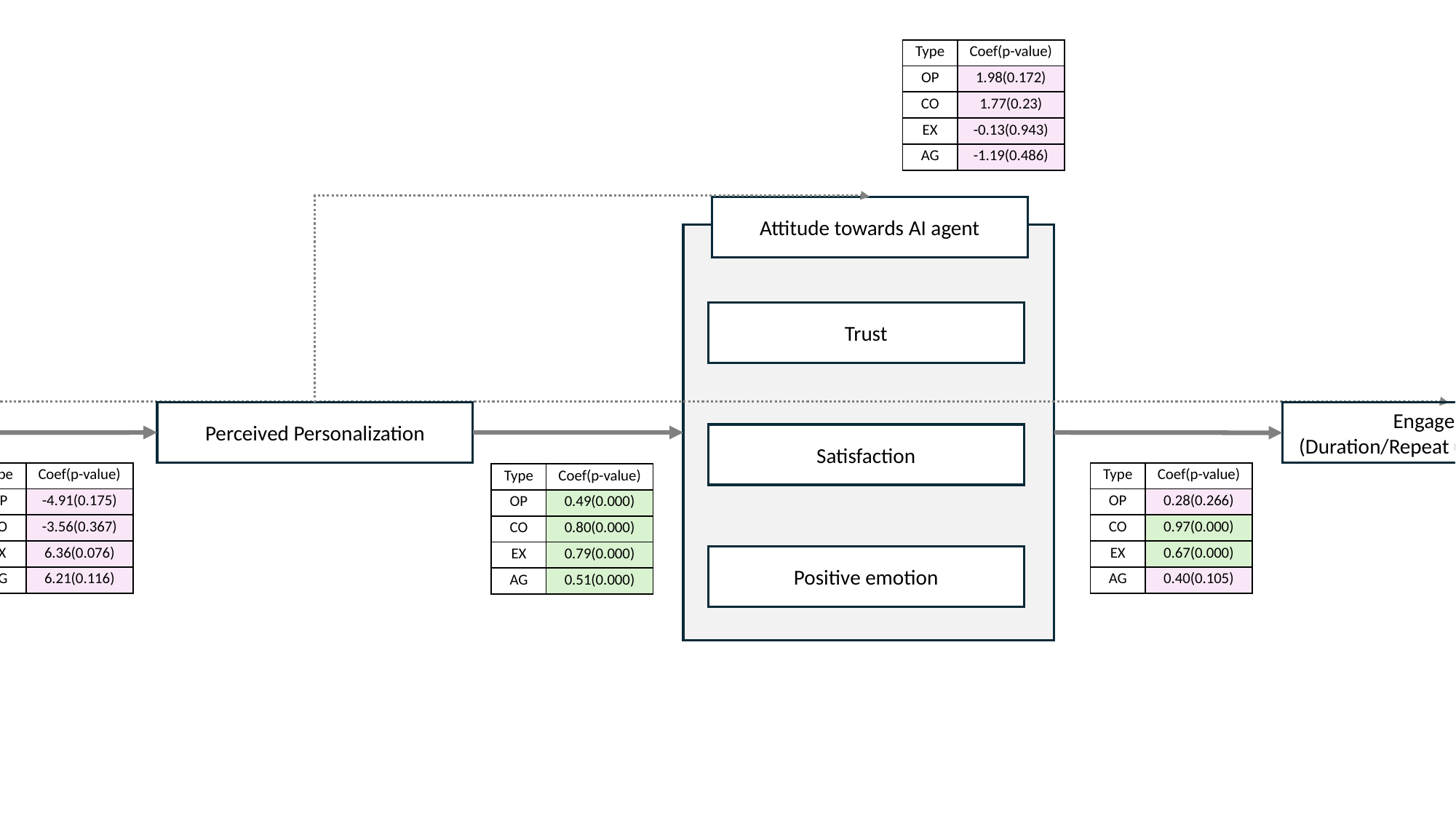

| Type | Coef(p-value) |
| --- | --- |
| OP | 1.98(0.172) |
| CO | 1.77(0.23) |
| EX | -0.13(0.943) |
| AG | -1.19(0.486) |
| Type | Coef(p-value) |
| --- | --- |
| OP | -2.59(0.253) |
| CO | -2.66(0.303) |
| EX | 4.87(0.013) |
| AG | 0.45(0.866) |
Attitude towards AI agent

Trust
Perceived Personalization
Personality Adapted Responses
Engagement
(Duration/Repeat usage likelihood)
Satisfaction
| Type | Coef(p-value) |
| --- | --- |
| OP | -4.91(0.175) |
| CO | -3.56(0.367) |
| EX | 6.36(0.076) |
| AG | 6.21(0.116) |
| Type | Coef(p-value) |
| --- | --- |
| OP | 0.28(0.266) |
| CO | 0.97(0.000) |
| EX | 0.67(0.000) |
| AG | 0.40(0.105) |
| Type | Coef(p-value) |
| --- | --- |
| OP | 0.49(0.000) |
| CO | 0.80(0.000) |
| EX | 0.79(0.000) |
| AG | 0.51(0.000) |
Positive emotion